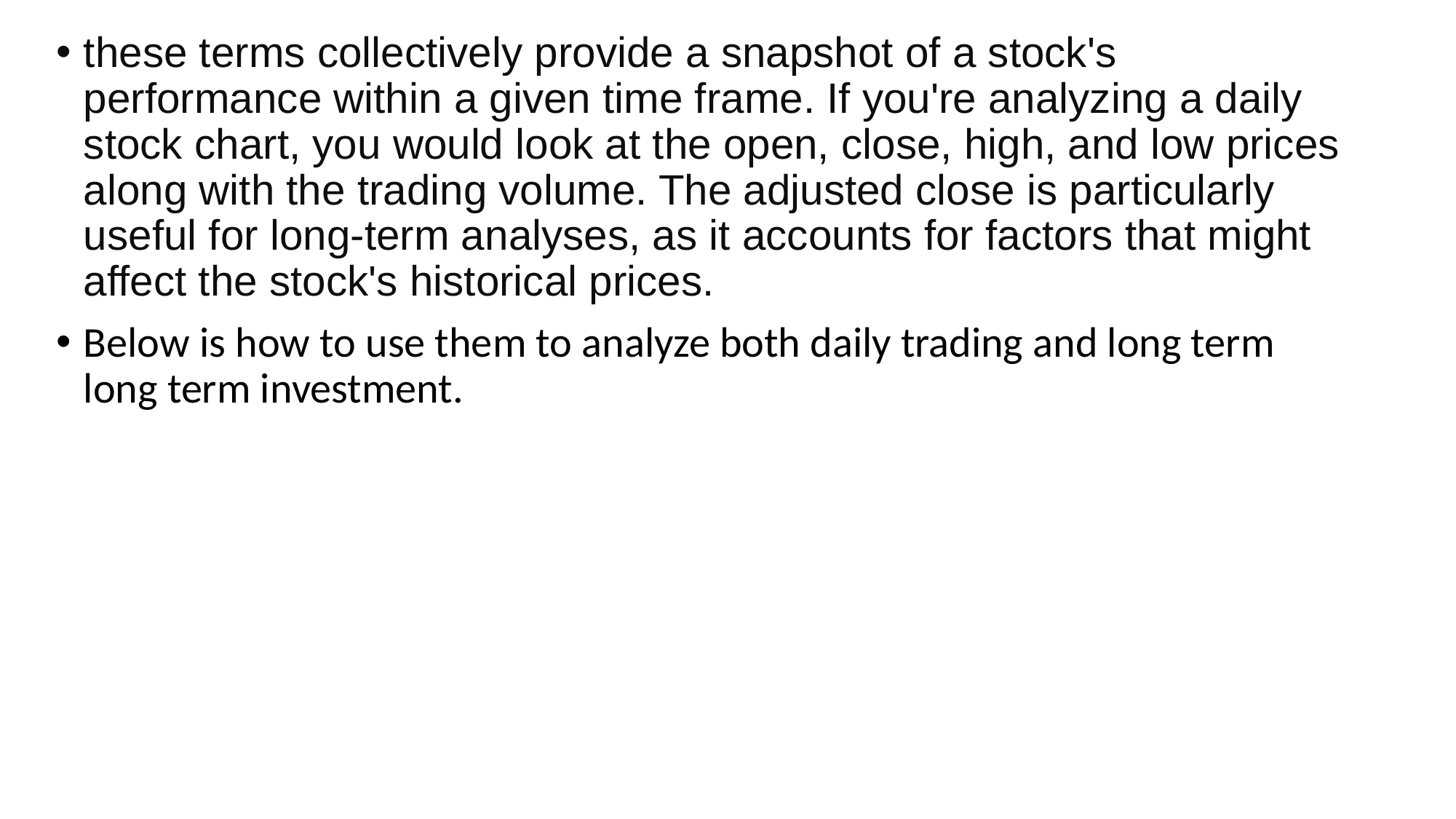

these terms collectively provide a snapshot of a stock's performance within a given time frame. If you're analyzing a daily stock chart, you would look at the open, close, high, and low prices along with the trading volume. The adjusted close is particularly useful for long-term analyses, as it accounts for factors that might affect the stock's historical prices.
Below is how to use them to analyze both daily trading and long term long term investment.